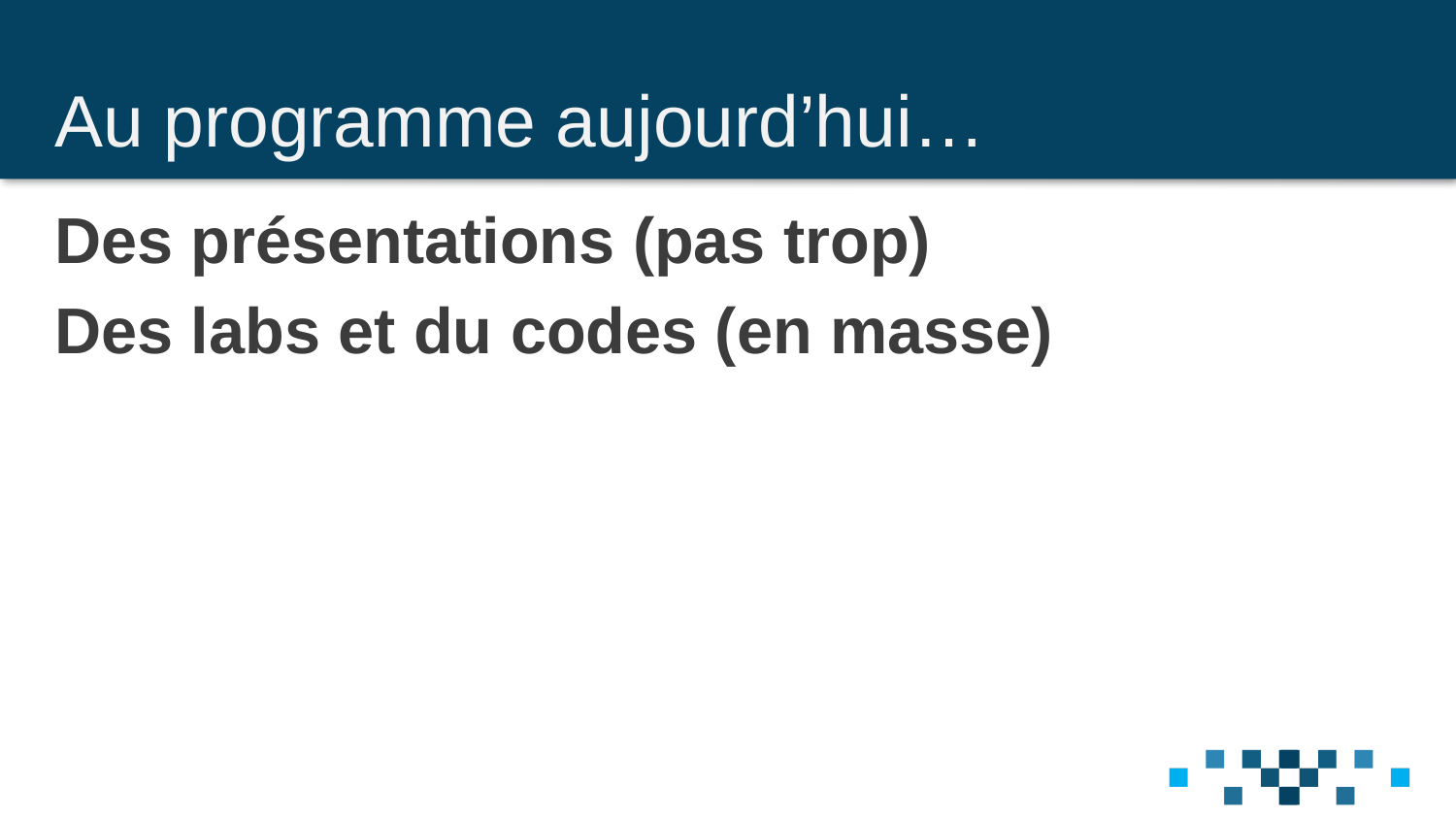

# Au programme aujourd’hui…
Des présentations (pas trop)
Des labs et du codes (en masse)